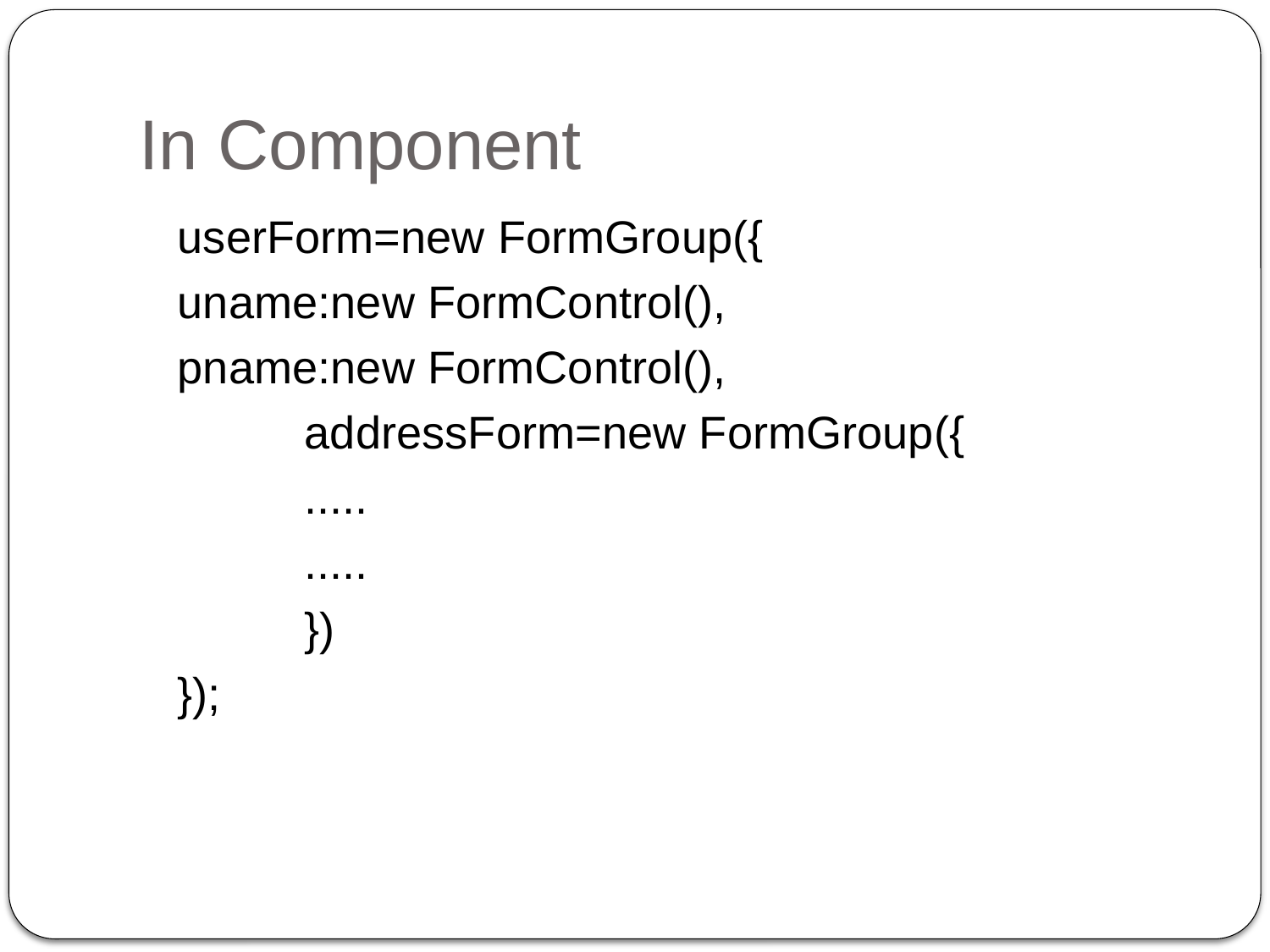

# In Component
	userForm=new FormGroup({
	uname:new FormControl(),
	pname:new FormControl(),
		addressForm=new FormGroup({
		.....
		.....
		})
	});